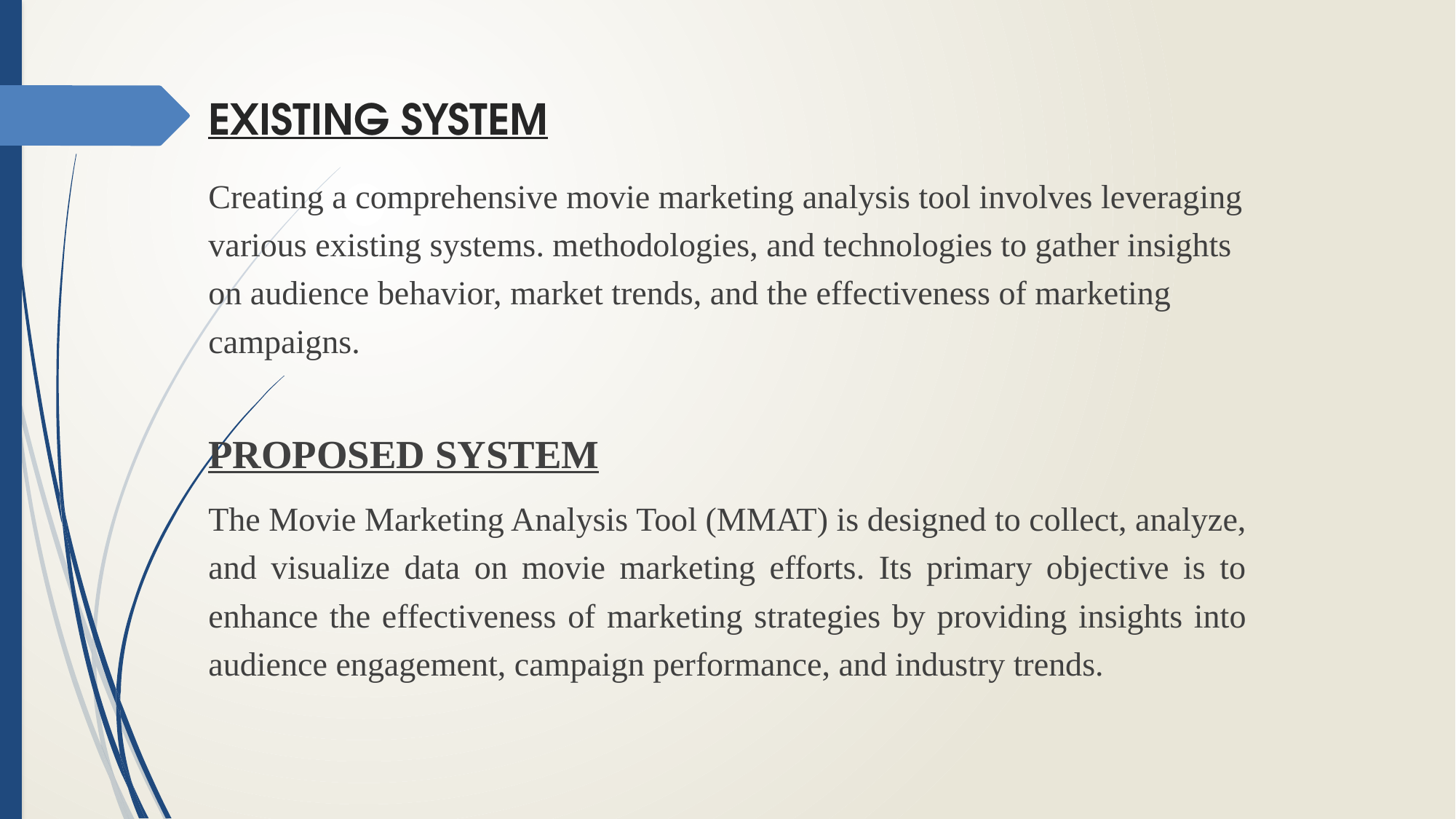

# EXISTING SYSTEM
Creating a comprehensive movie marketing analysis tool involves leveraging various existing systems. methodologies, and technologies to gather insights on audience behavior, market trends, and the effectiveness of marketing campaigns.

PROPOSED SYSTEM
The Movie Marketing Analysis Tool (MMAT) is designed to collect, analyze, and visualize data on movie marketing efforts. Its primary objective is to enhance the effectiveness of marketing strategies by providing insights into audience engagement, campaign performance, and industry trends.